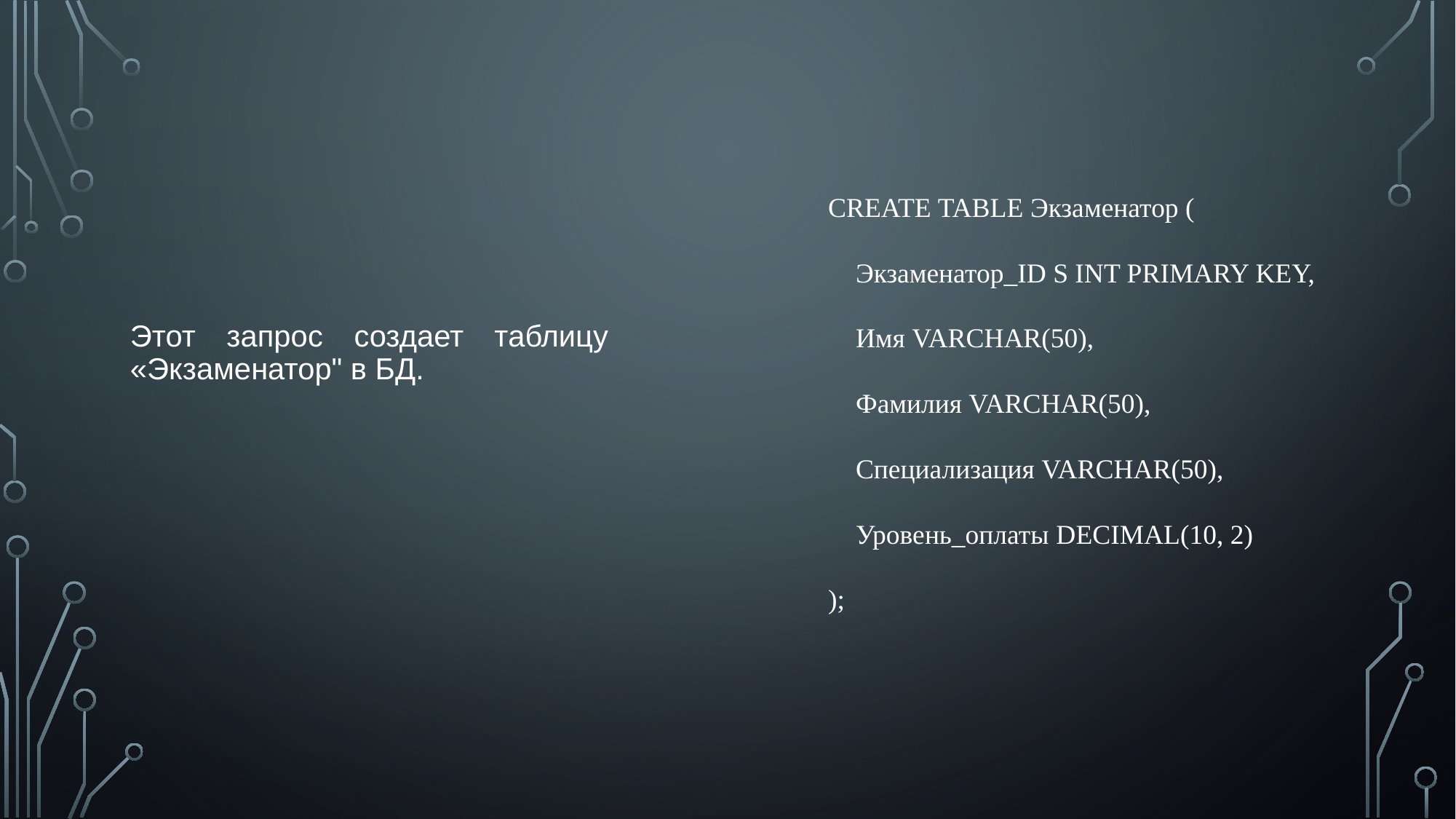

CREATE TABLE Экзаменатор (
    Экзаменатор_ID S INT PRIMARY KEY,
    Имя VARCHAR(50),
    Фамилия VARCHAR(50),
    Специализация VARCHAR(50),
    Уровень_оплаты DECIMAL(10, 2)
);
Этот запрос создает таблицу «Экзаменатор" в БД.